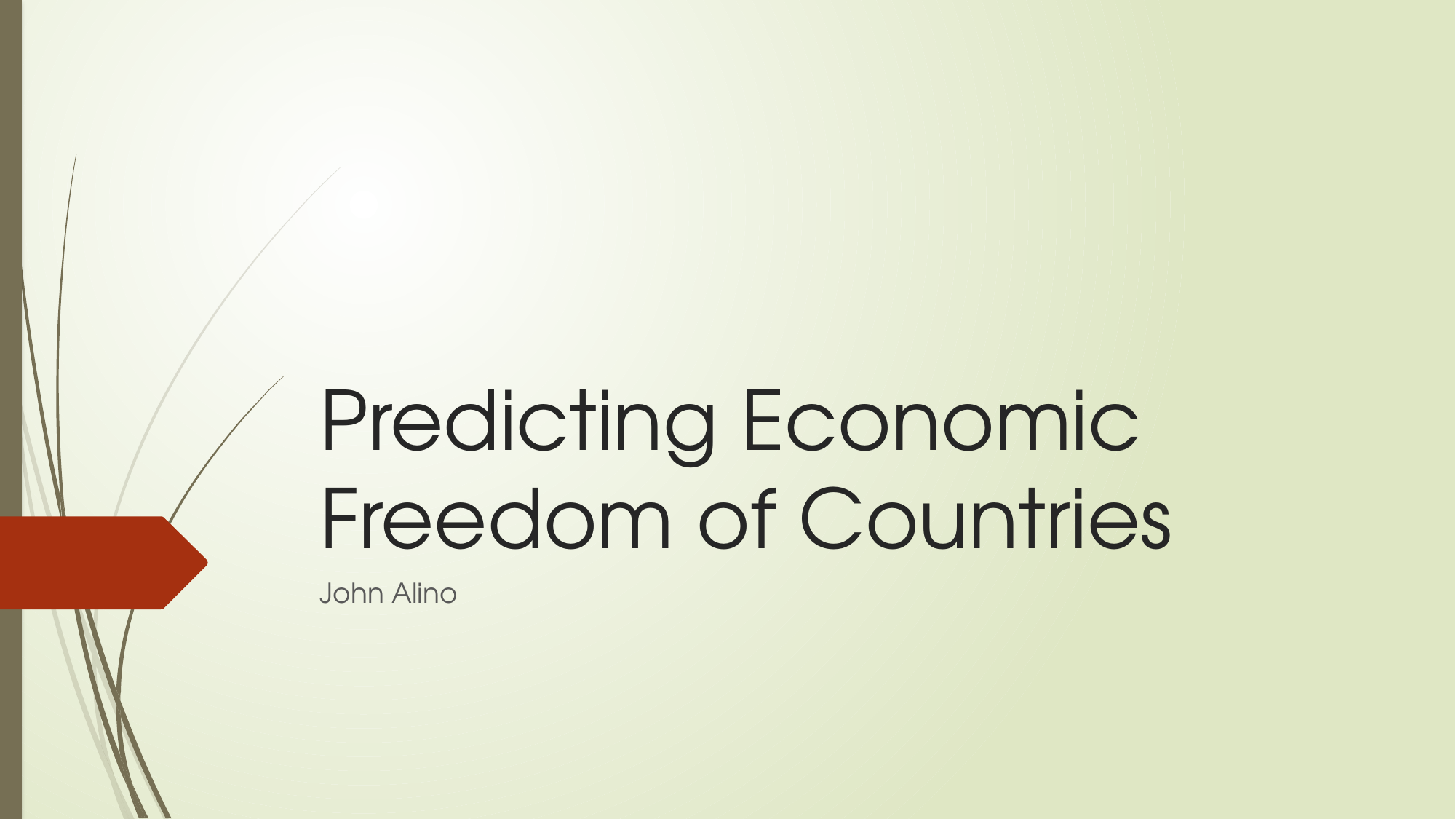

# Predicting Economic Freedom of Countries
John Alino